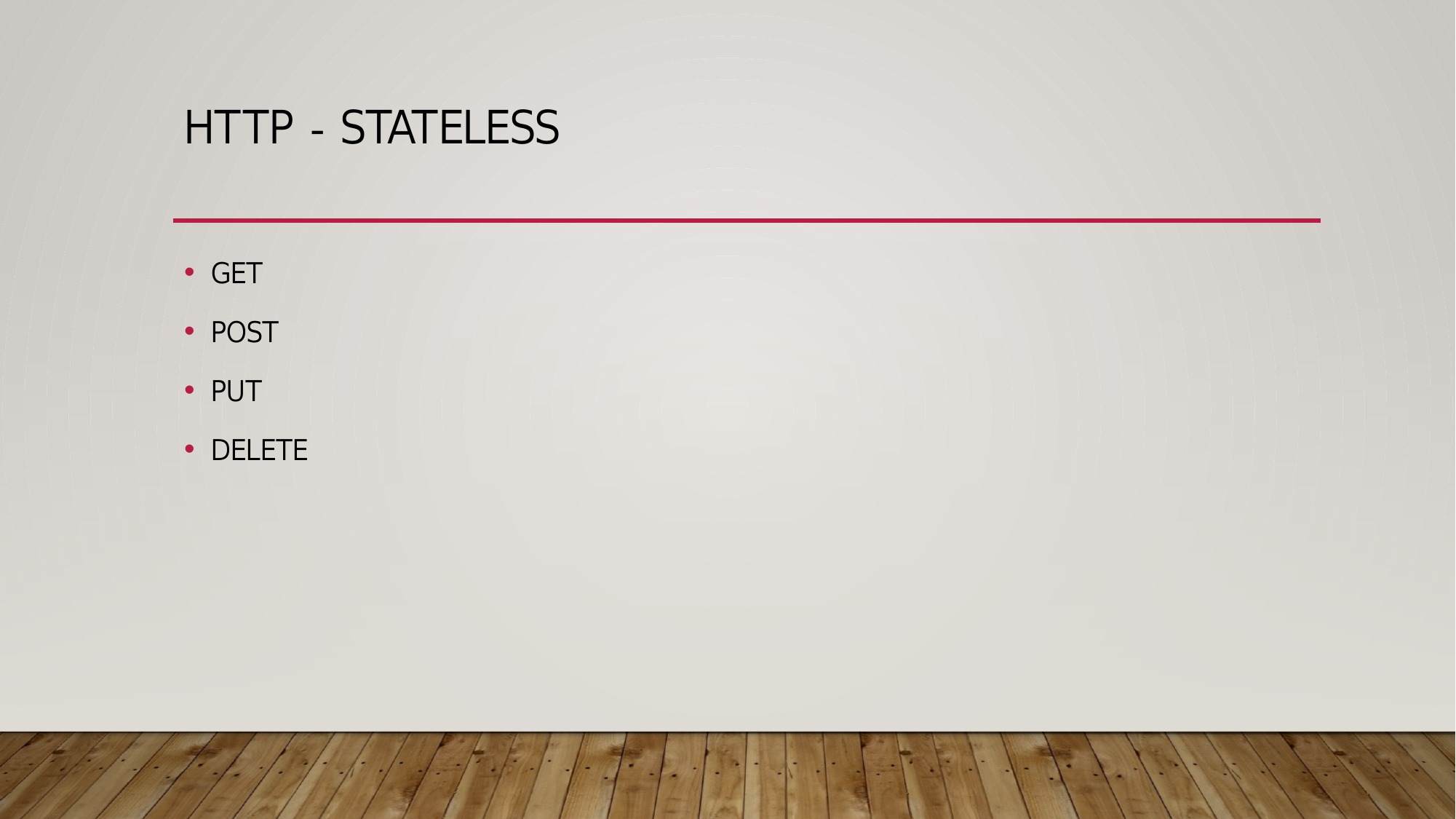

# http - stateless
GET
POST
PUT
DELETE